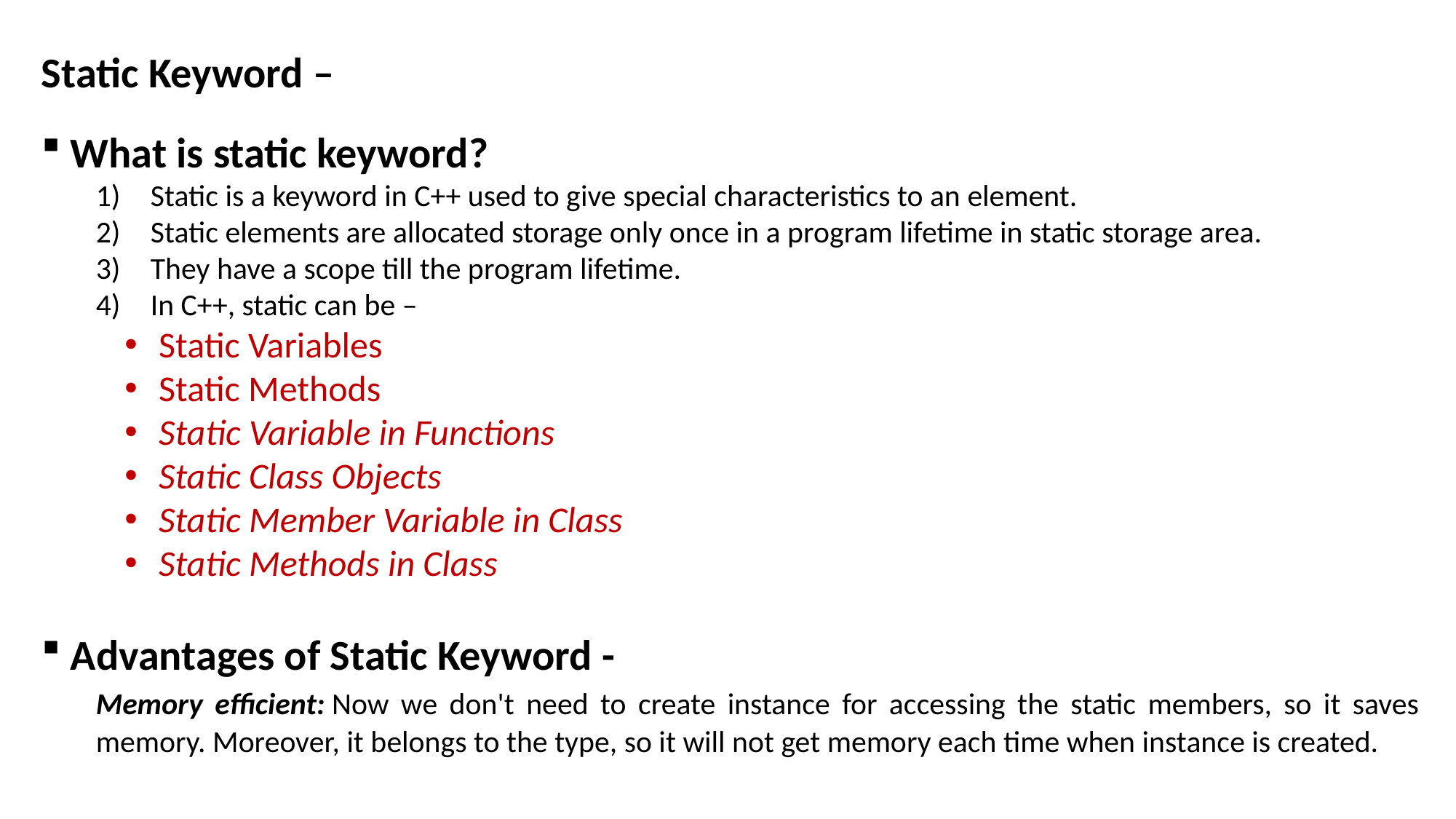

Static Keyword –

 What is static keyword?
Static is a keyword in C++ used to give special characteristics to an element.
Static elements are allocated storage only once in a program lifetime in static storage area.
They have a scope till the program lifetime.
In C++, static can be –
 Static Variables
 Static Methods
 Static Variable in Functions
 Static Class Objects
 Static Member Variable in Class
 Static Methods in Class

 Advantages of Static Keyword -
	Memory efficient: Now we don't need to create instance for accessing the static members, so it saves memory. Moreover, it belongs to the type, so it will not get memory each time when instance is created.